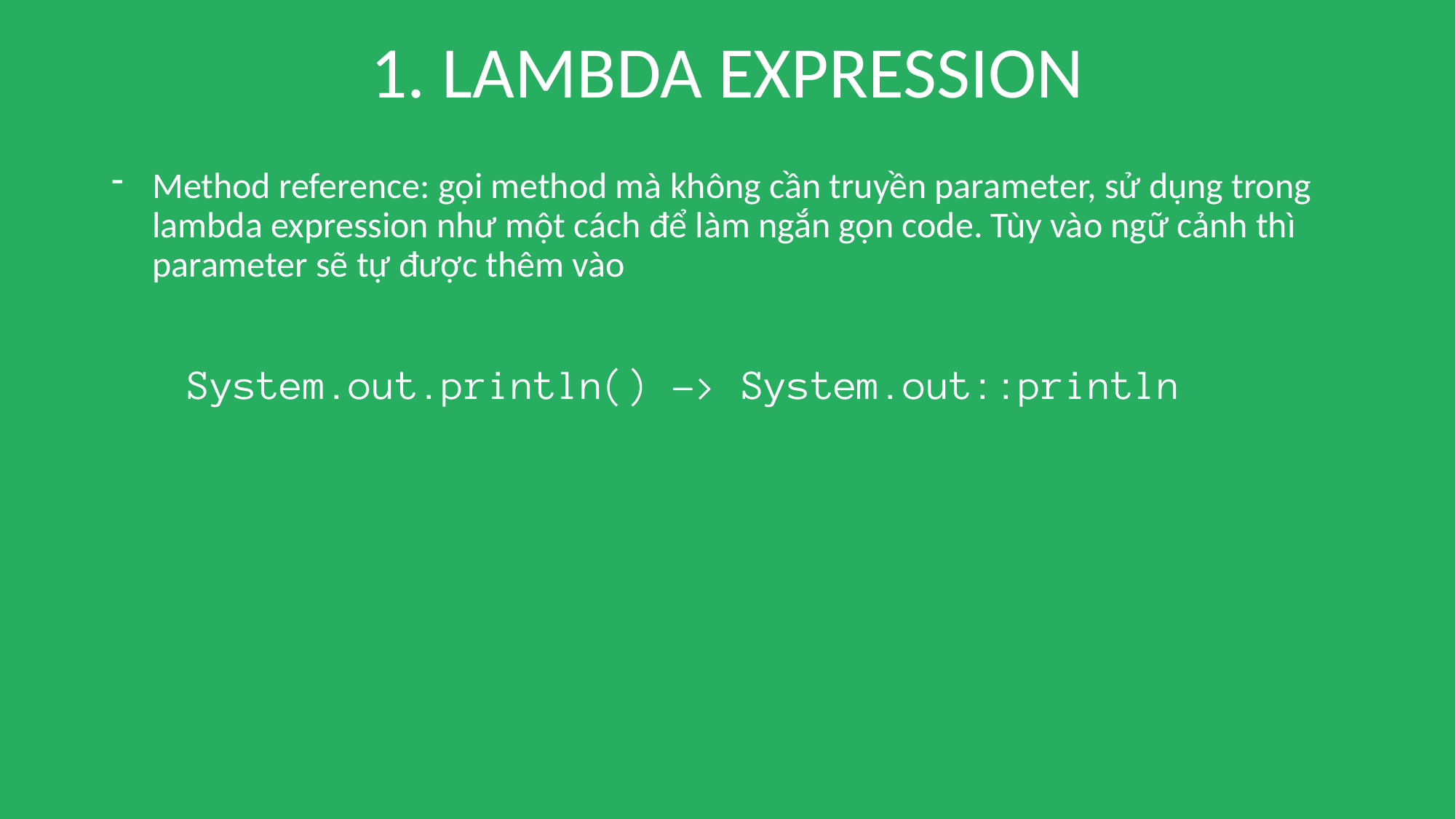

# 1. LAMBDA EXPRESSION
Method reference: gọi method mà không cần truyền parameter, sử dụng trong lambda expression như một cách để làm ngắn gọn code. Tùy vào ngữ cảnh thì parameter sẽ tự được thêm vào
System.out.println() -> System.out::println